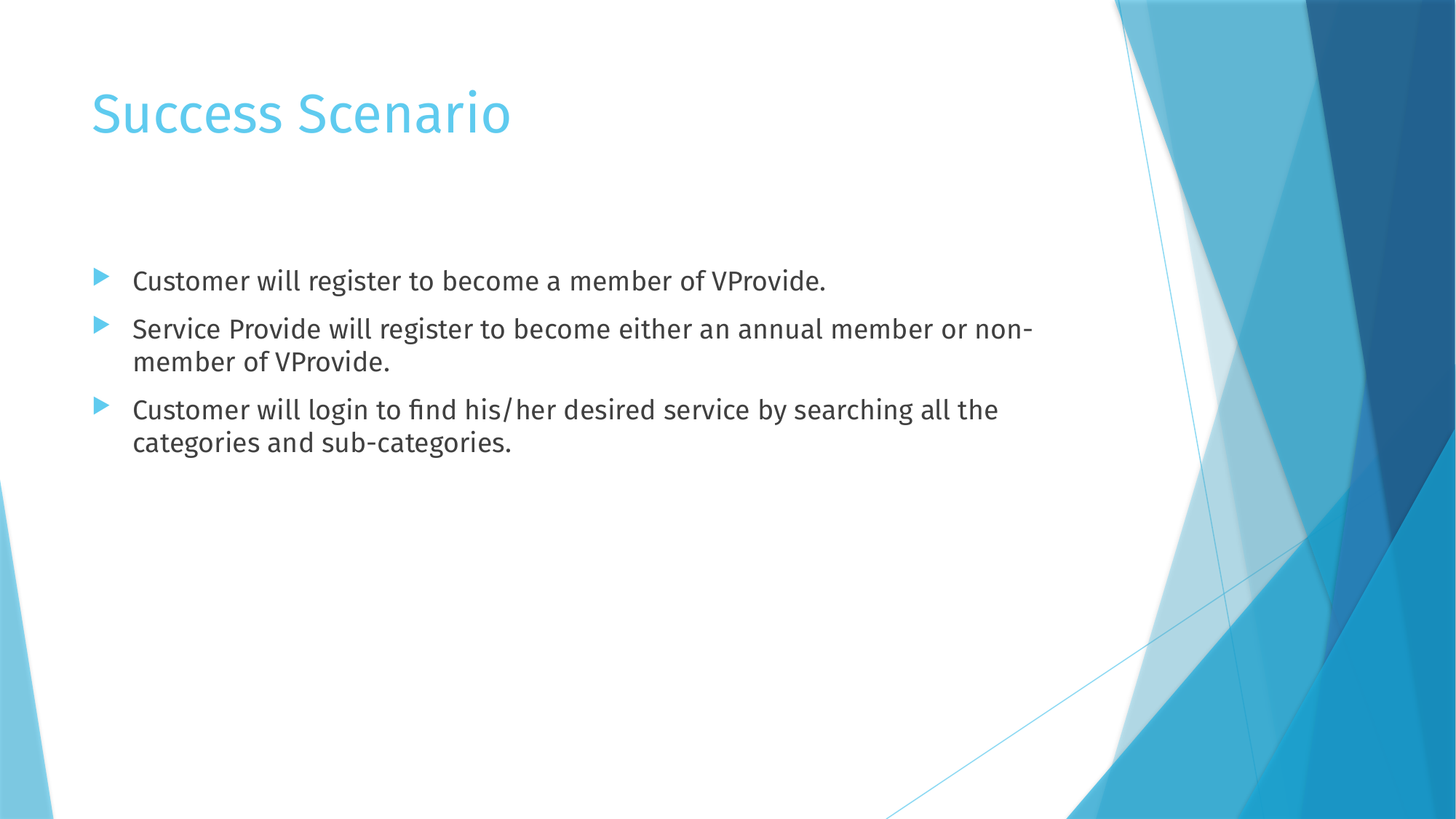

# Success Scenario
Customer will register to become a member of VProvide.
Service Provide will register to become either an annual member or non-member of VProvide.
Customer will login to find his/her desired service by searching all the categories and sub-categories.